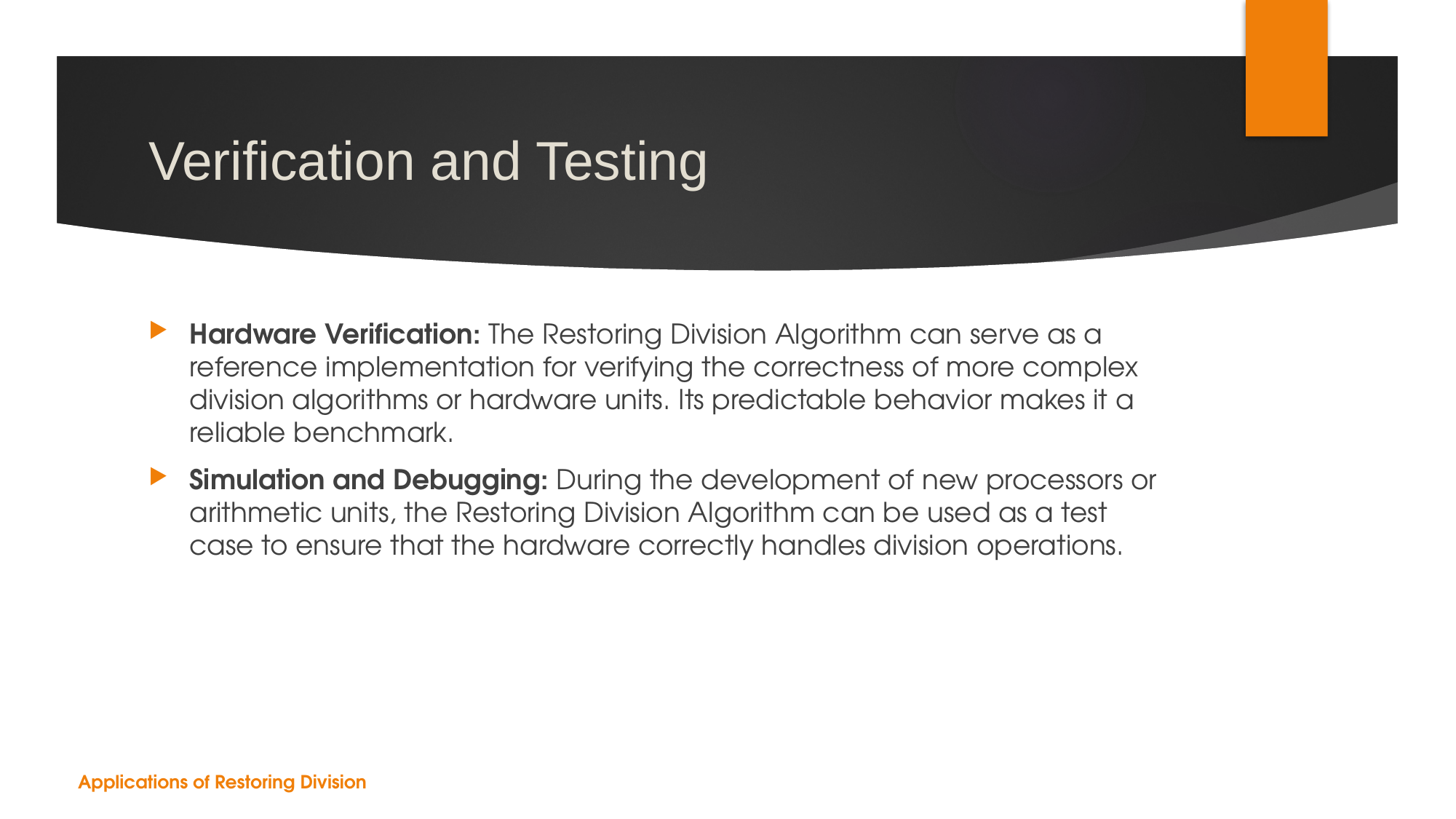

# Verification and Testing
Hardware Verification: The Restoring Division Algorithm can serve as a reference implementation for verifying the correctness of more complex division algorithms or hardware units. Its predictable behavior makes it a reliable benchmark.
Simulation and Debugging: During the development of new processors or arithmetic units, the Restoring Division Algorithm can be used as a test case to ensure that the hardware correctly handles division operations.

Applications of Restoring Division